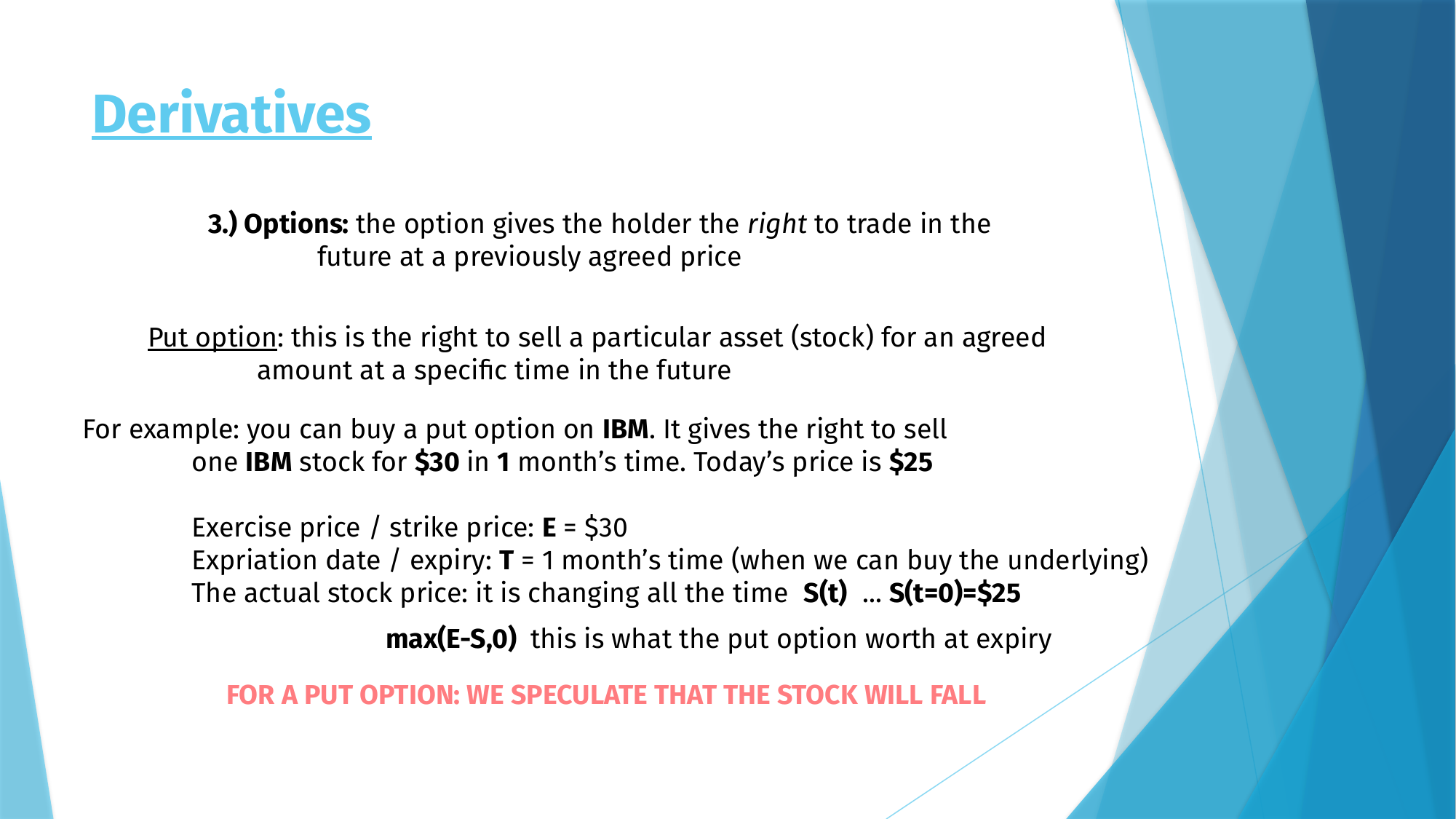

# Derivatives
3.) Options: the option gives the holder the right to trade in the
	future at a previously agreed price
Put option: this is the right to sell a particular asset (stock) for an agreed
	amount at a specific time in the future

For example: you can buy a put option on IBM. It gives the right to sell
	one IBM stock for $30 in 1 month’s time. Today’s price is $25

	Exercise price / strike price: E = $30
	Expriation date / expiry: T = 1 month’s time (when we can buy the underlying)
	The actual stock price: it is changing all the time  S(t)  ... S(t=0)=$25
max(E-S,0)  this is what the put option worth at expiry
FOR A PUT OPTION: WE SPECULATE THAT THE STOCK WILL FALL